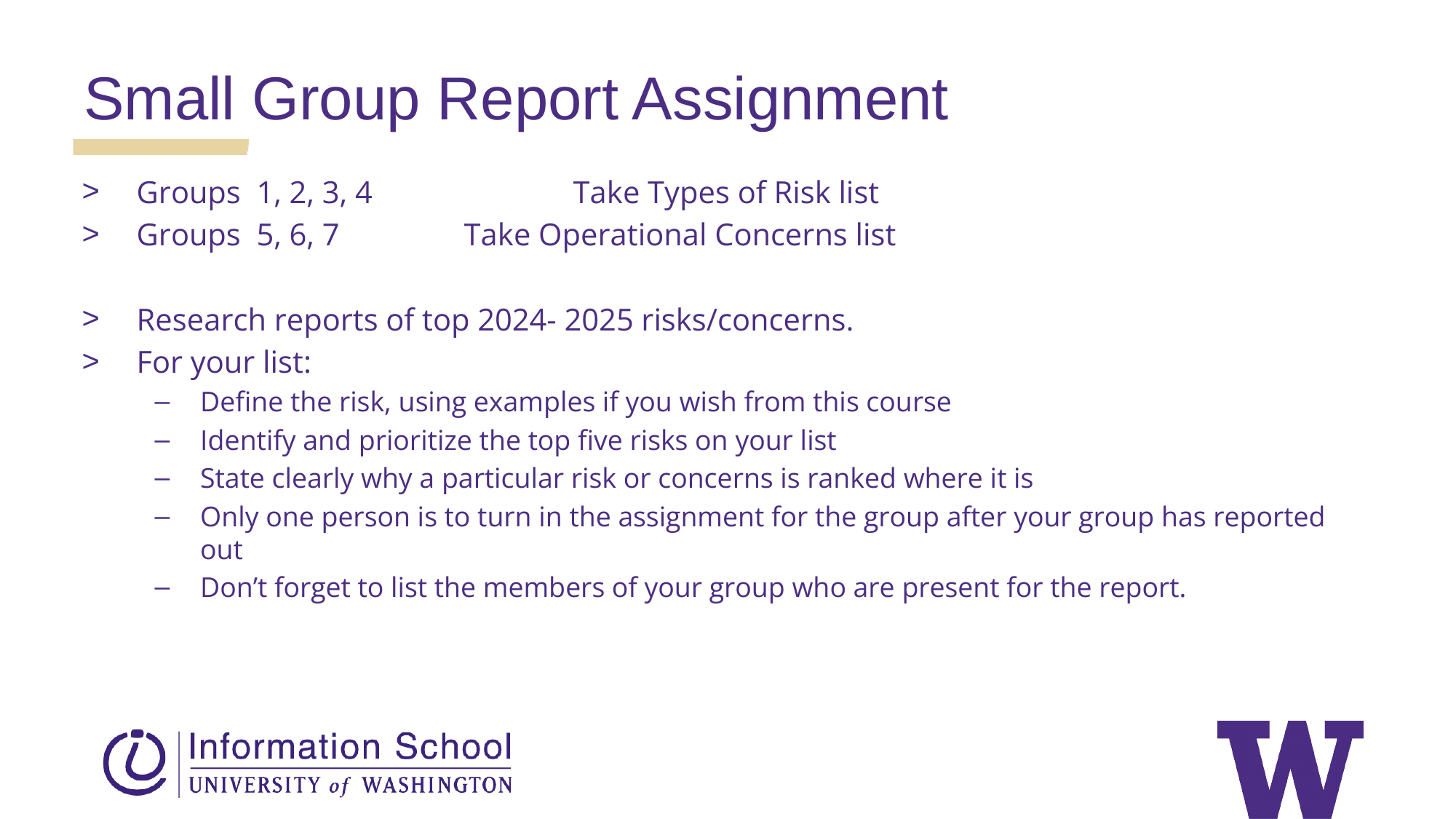

Small Group Report Assignment
Groups  1, 2, 3, 4		Take Types of Risk list
Groups  5, 6, 7		Take Operational Concerns list

Research reports of top 2024- 2025 risks/concerns.
For your list:
Define the risk, using examples if you wish from this course
Identify and prioritize the top five risks on your list
State clearly why a particular risk or concerns is ranked where it is
Only one person is to turn in the assignment for the group after your group has reported out
Don’t forget to list the members of your group who are present for the report.